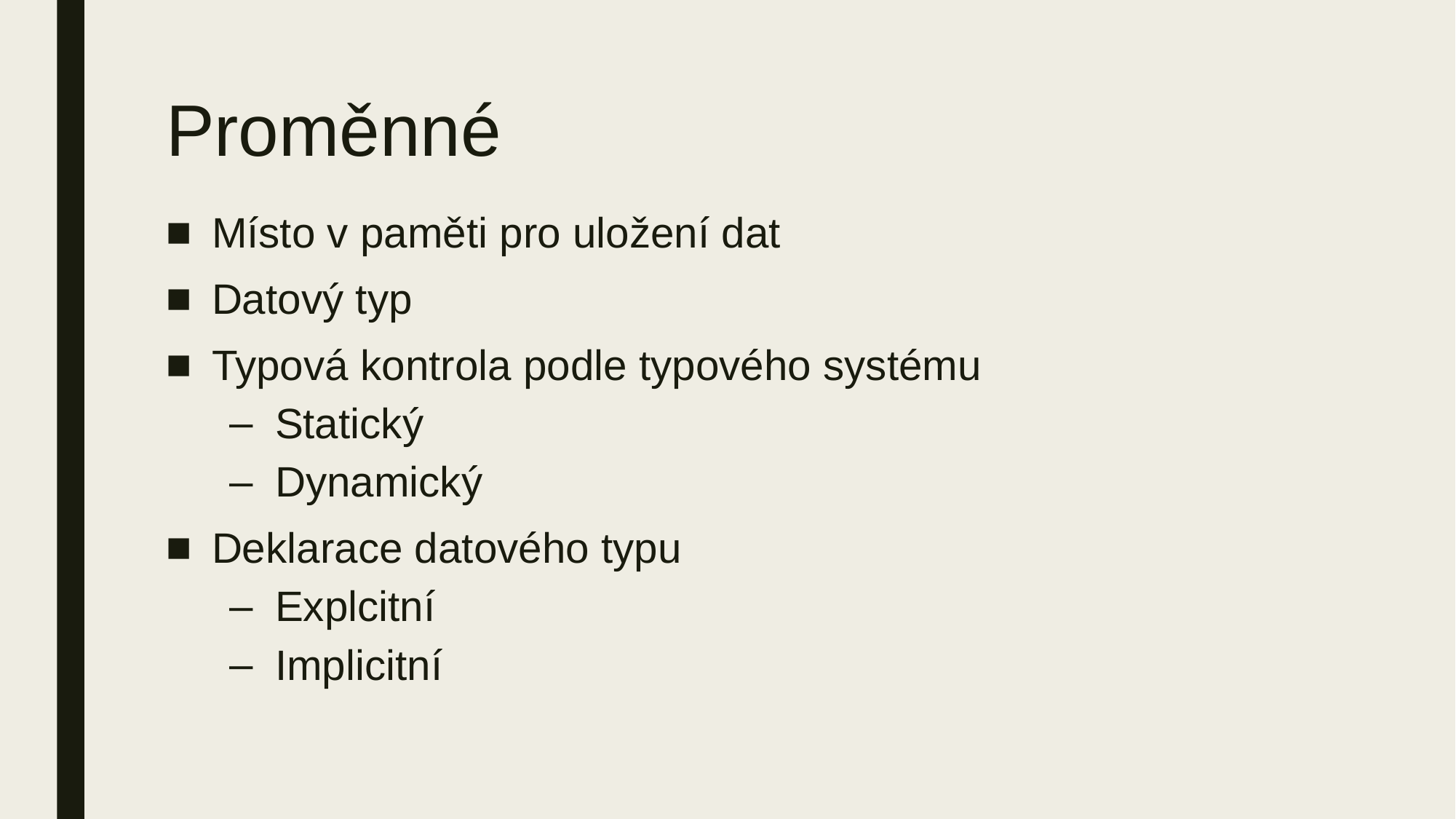

# Proměnné
Místo v paměti pro uložení dat
Datový typ
Typová kontrola podle typového systému
Statický
Dynamický
Deklarace datového typu
Explcitní
Implicitní